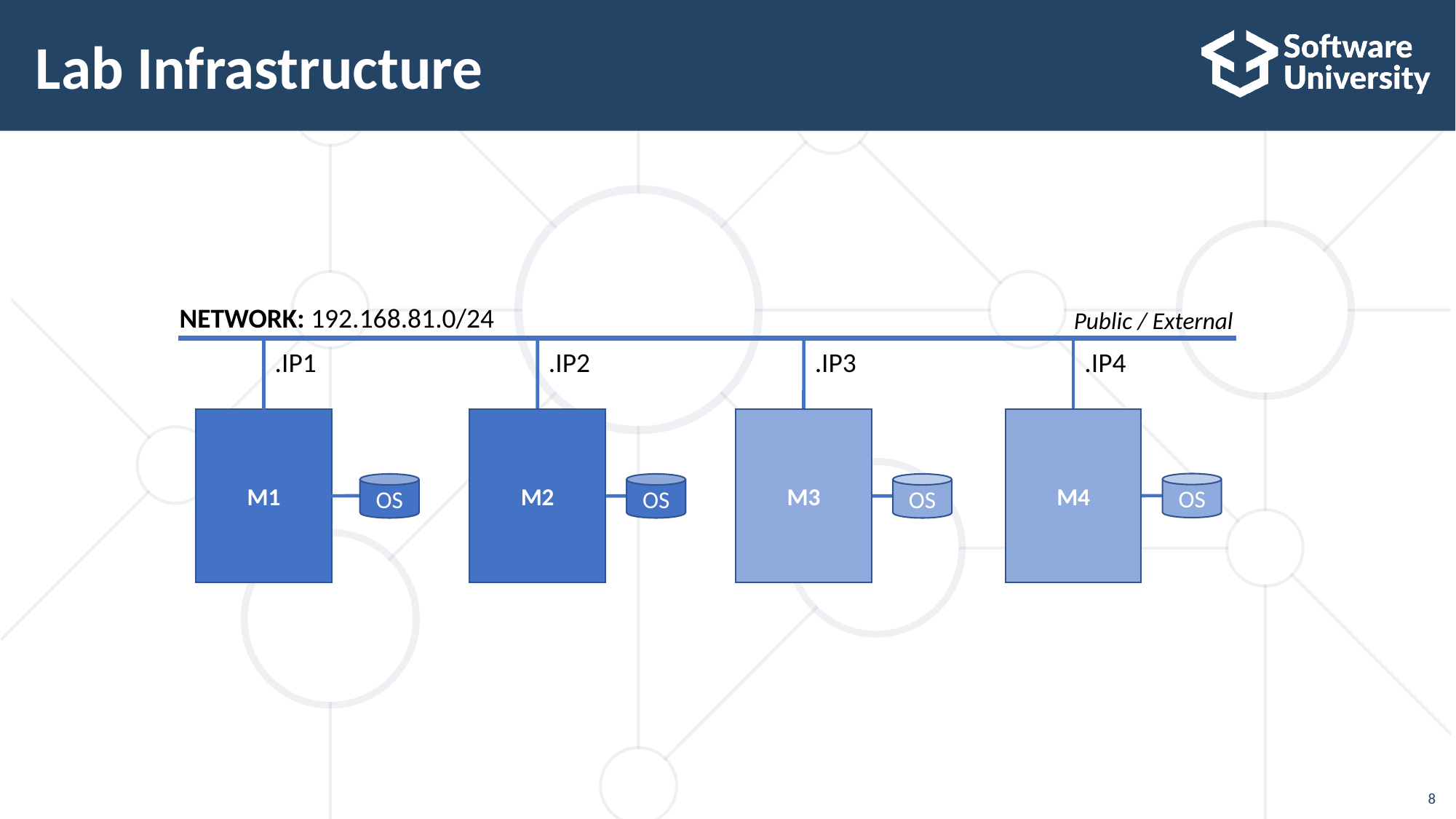

# Lab Infrastructure
NETWORK: 192.168.81.0/24
Public / External
.IP4
.IP1
.IP2
.IP3
M4
M1
M2
M3
OS
OS
OS
OS
8